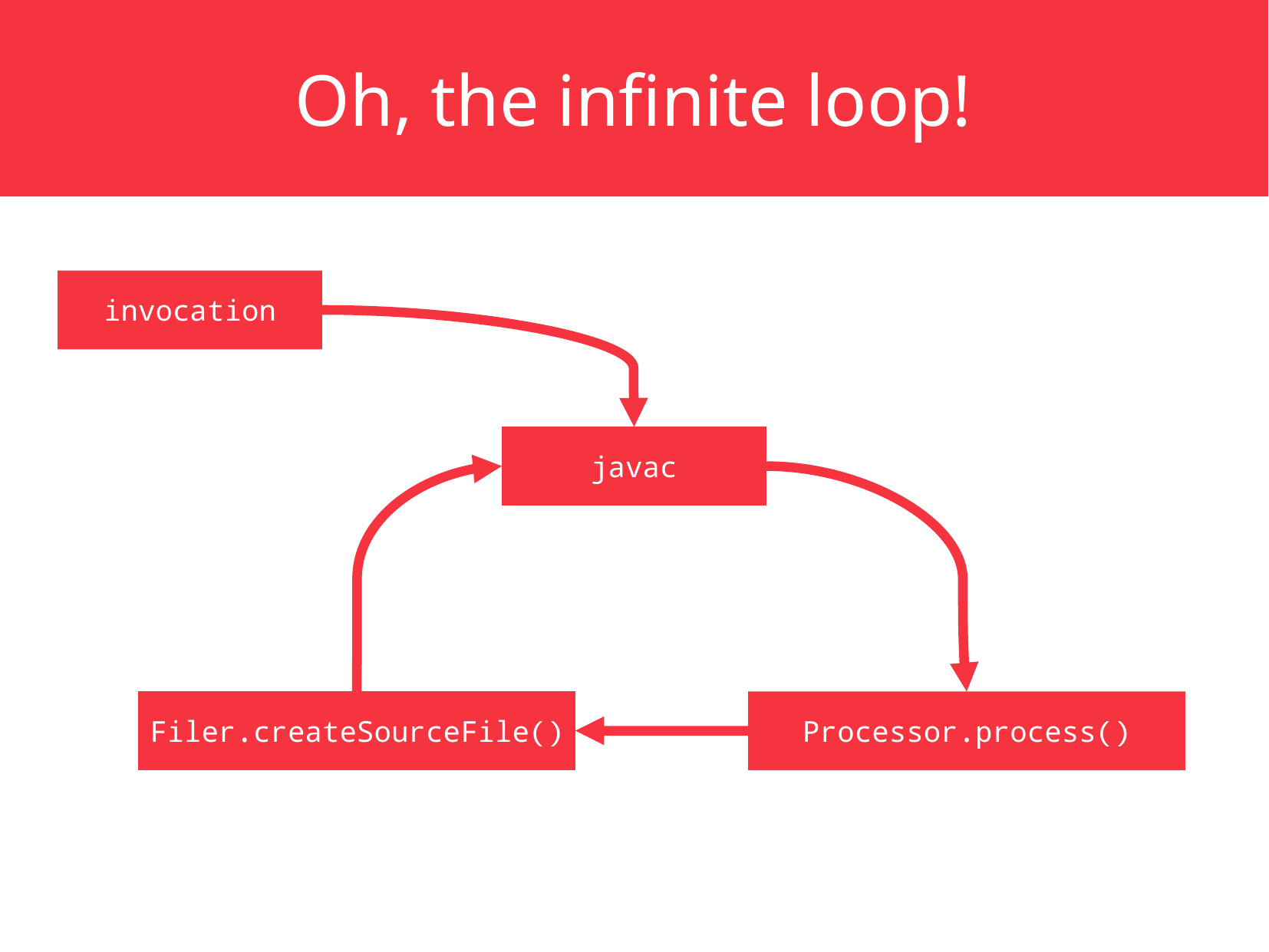

Oh, the infinite loop!
invocation

javac

Filer.createSourceFile()
Processor.process()